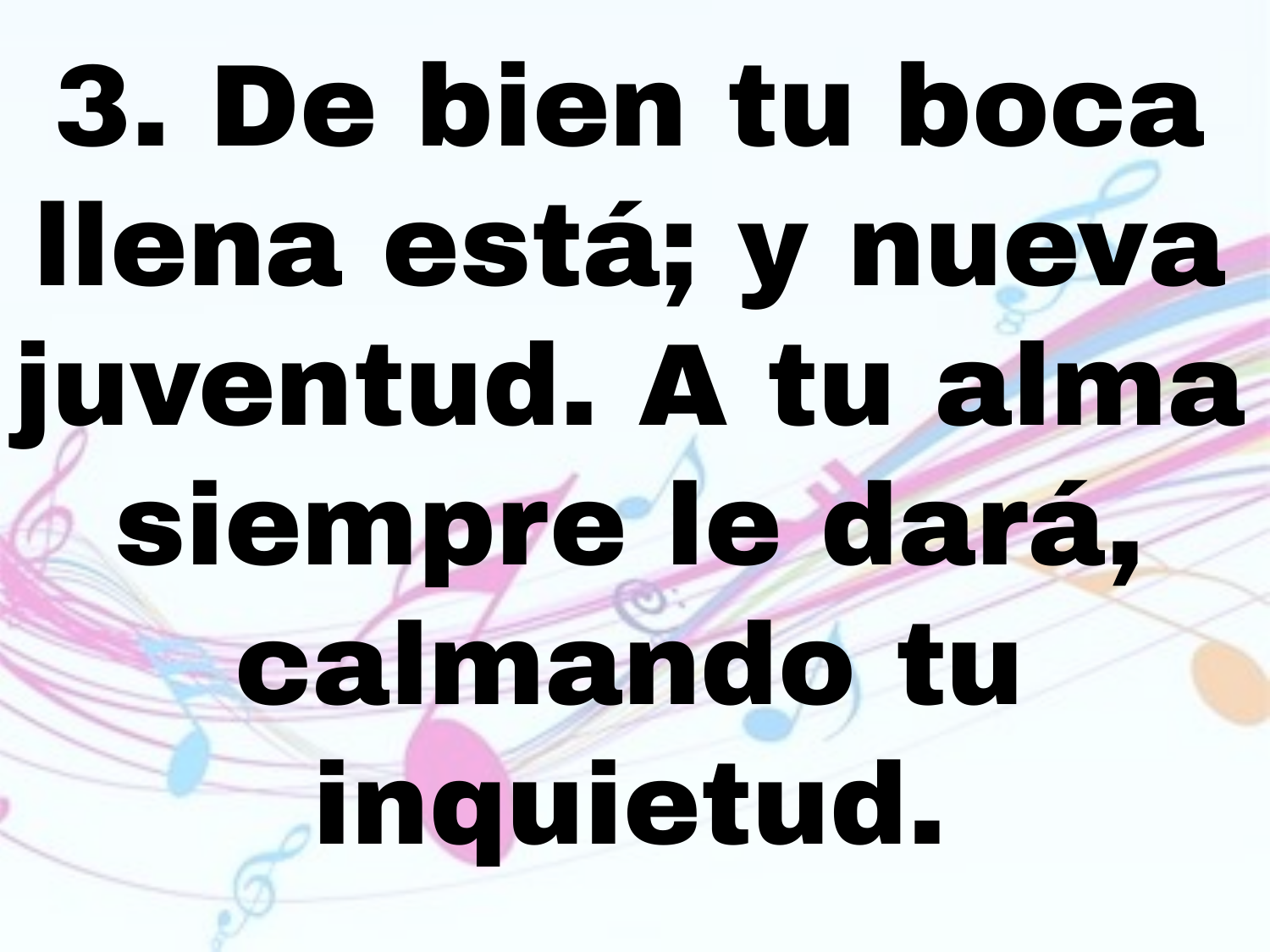

3. De bien tu boca llena está; y nueva juventud. A tu alma siempre le dará, calmando tu inquietud.